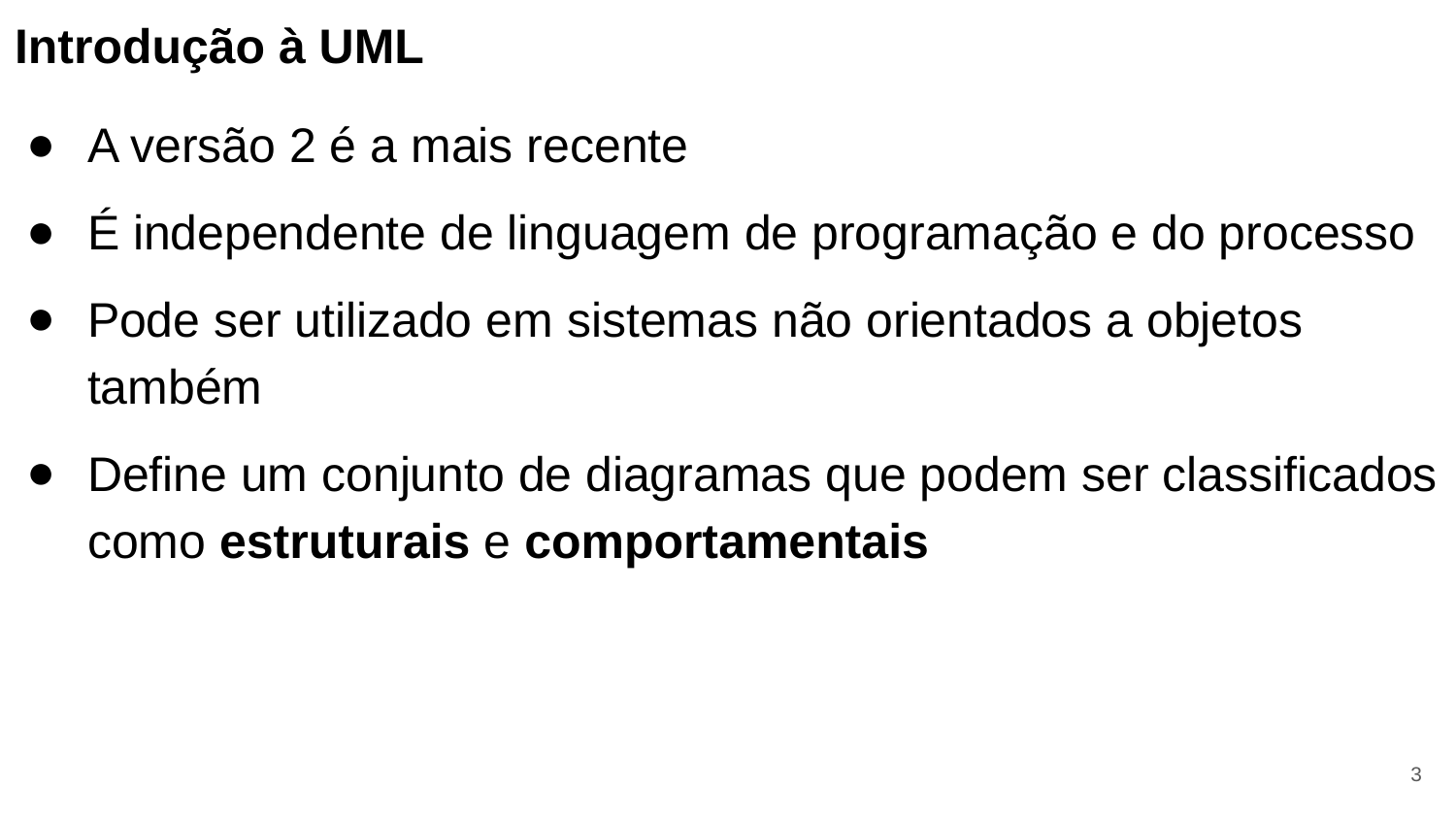

# Introdução à UML
A versão 2 é a mais recente
É independente de linguagem de programação e do processo
Pode ser utilizado em sistemas não orientados a objetos também
Define um conjunto de diagramas que podem ser classificados como estruturais e comportamentais

3